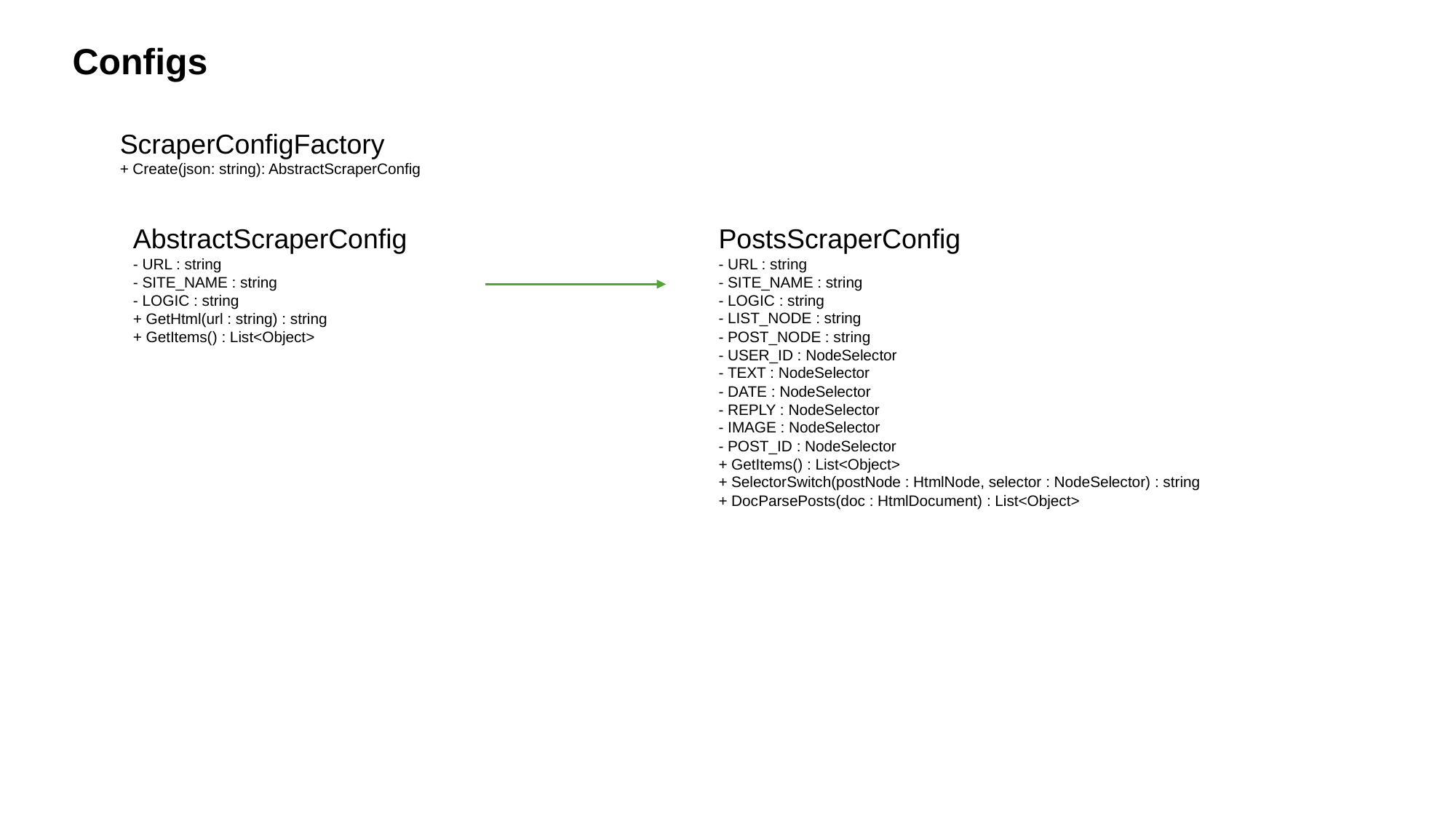

Configs
ScraperConfigFactory
+ Create(json: string): AbstractScraperConfig
AbstractScraperConfig
- URL : string
- SITE_NAME : string
- LOGIC : string
+ GetHtml(url : string) : string
+ GetItems() : List<Object>
PostsScraperConfig
- URL : string
- SITE_NAME : string
- LOGIC : string
- LIST_NODE : string
- POST_NODE : string
- USER_ID : NodeSelector
- TEXT : NodeSelector
- DATE : NodeSelector
- REPLY : NodeSelector
- IMAGE : NodeSelector
- POST_ID : NodeSelector
+ GetItems() : List<Object>
+ SelectorSwitch(postNode : HtmlNode, selector : NodeSelector) : string
+ DocParsePosts(doc : HtmlDocument) : List<Object>